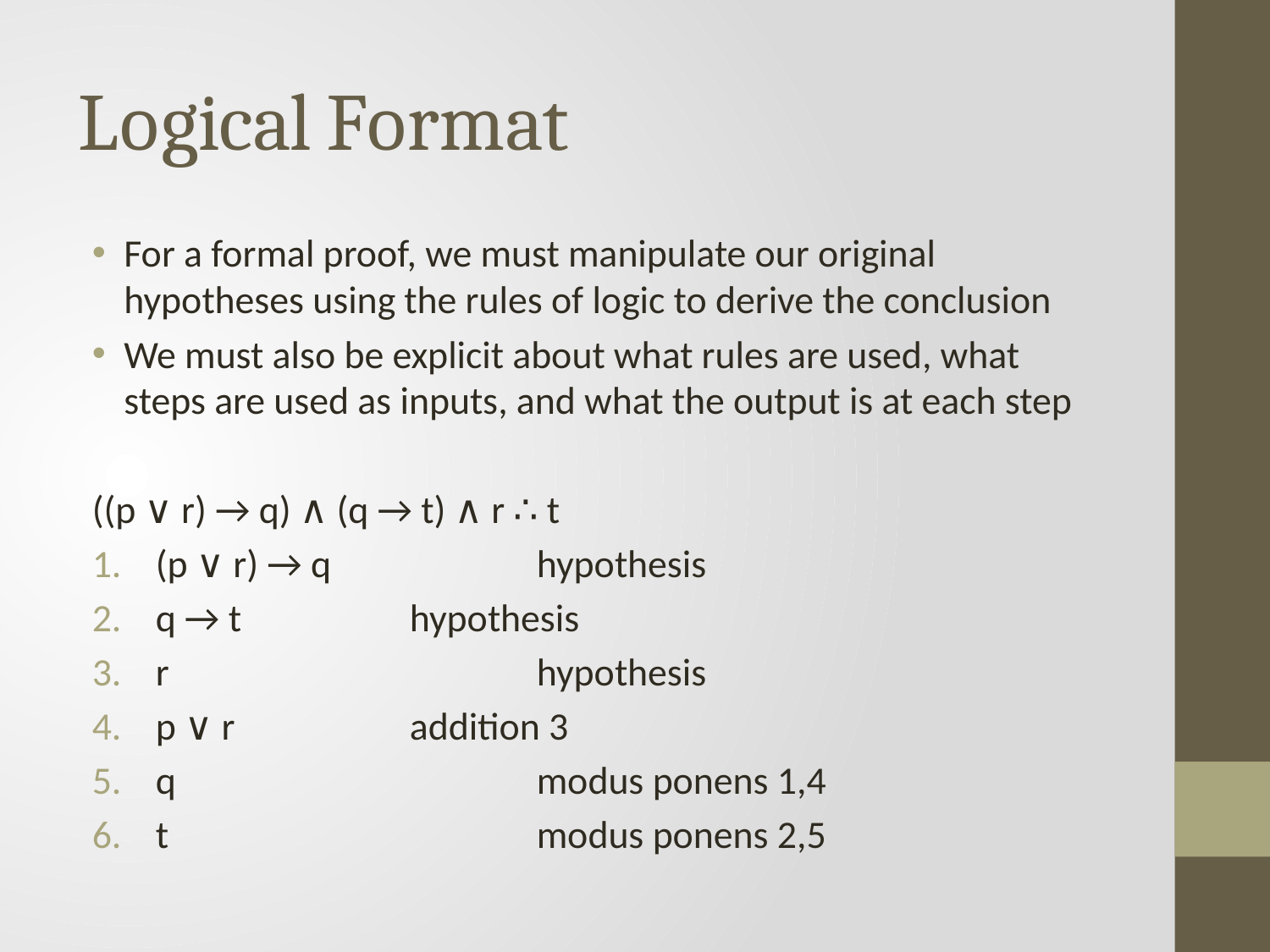

# Logical Format
For a formal proof, we must manipulate our original hypotheses using the rules of logic to derive the conclusion
We must also be explicit about what rules are used, what steps are used as inputs, and what the output is at each step

((p ∨ r) → q) ∧ (q → t) ∧ r ∴ t
(p ∨ r) → q		hypothesis
q → t		hypothesis
r			hypothesis
p ∨ r		addition 3
q			modus ponens 1,4
t			modus ponens 2,5